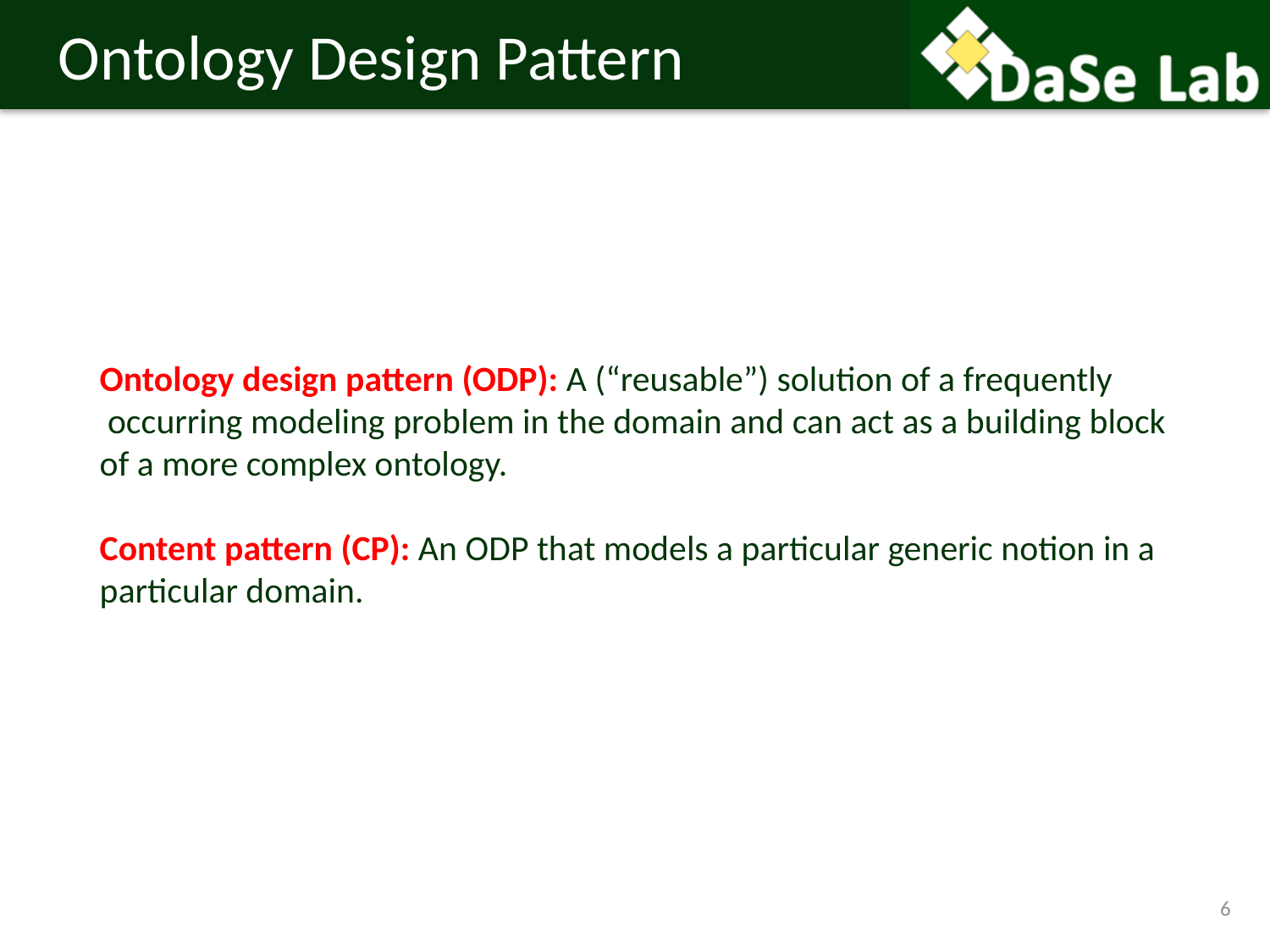

# Ontology Design Pattern
Ontology design pattern (ODP): A (“reusable”) solution of a frequently
 occurring modeling problem in the domain and can act as a building block of a more complex ontology.

Content pattern (CP): An ODP that models a particular generic notion in a particular domain.

6